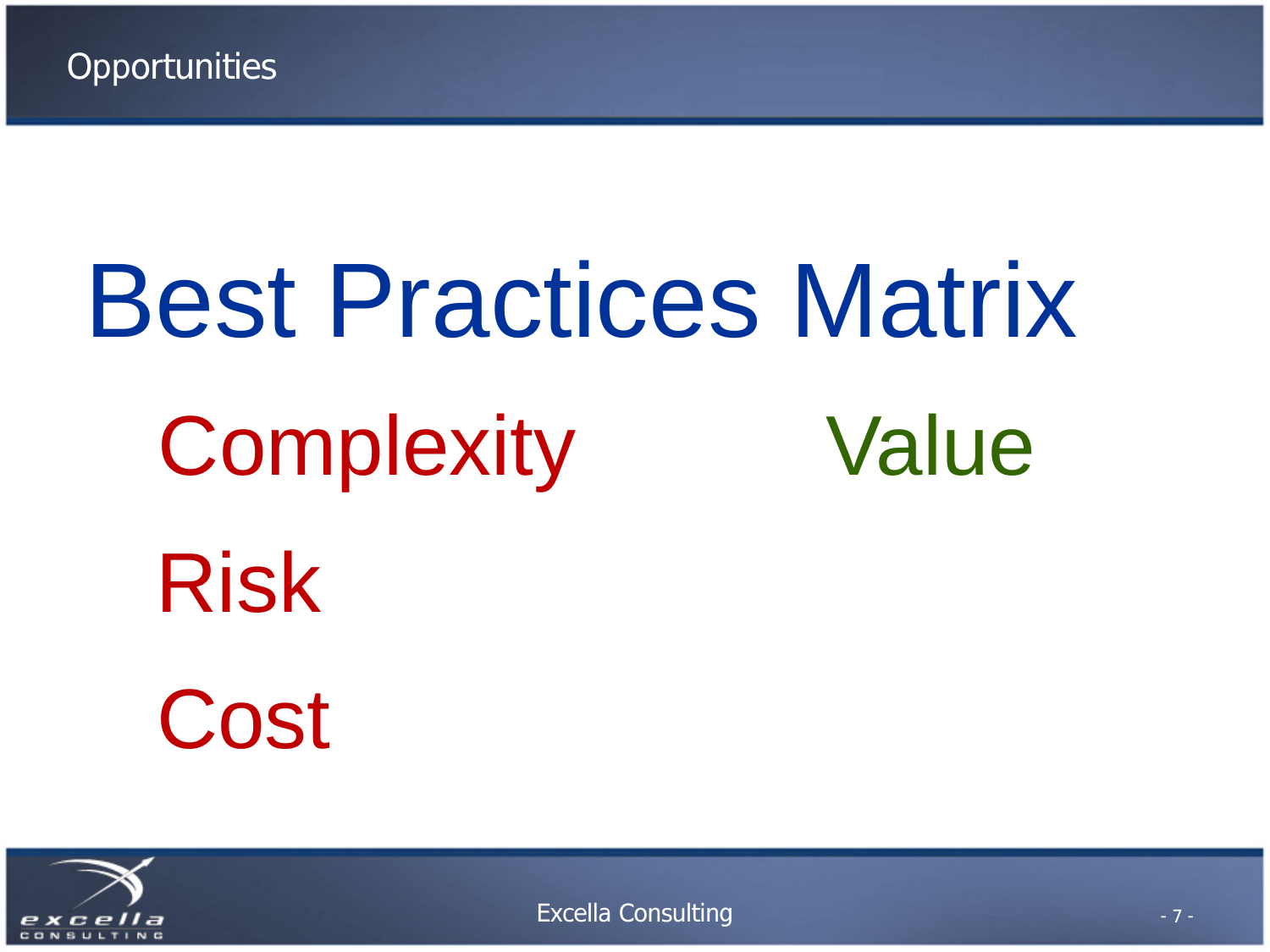

# Opportunities
Best Practices Matrix
Complexity
Value
Risk
Cost
- 7 -